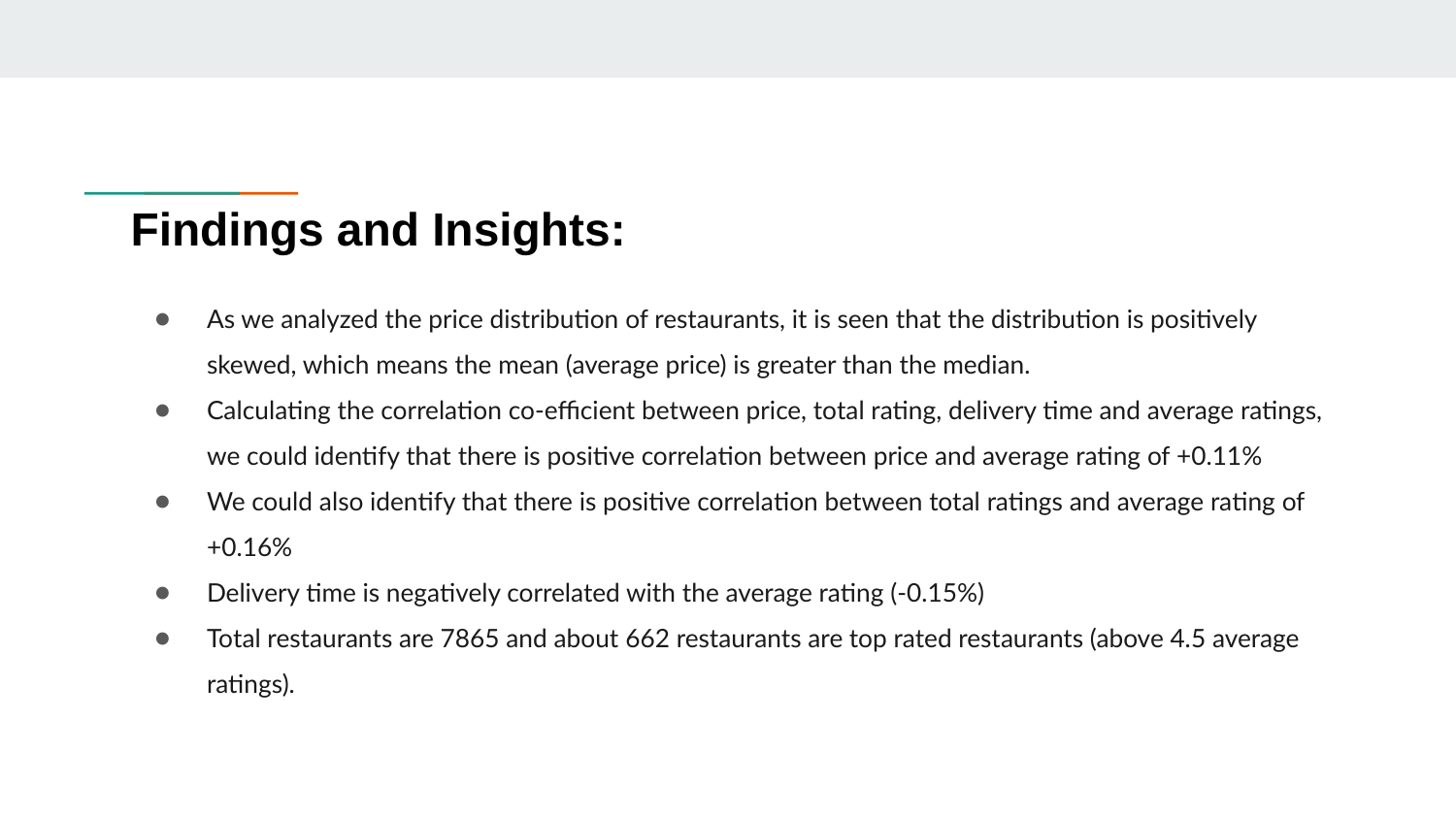

# Findings and Insights:

As we analyzed the price distribution of restaurants, it is seen that the distribution is positively skewed, which means the mean (average price) is greater than the median.
Calculating the correlation co-efficient between price, total rating, delivery time and average ratings, we could identify that there is positive correlation between price and average rating of +0.11%
We could also identify that there is positive correlation between total ratings and average rating of +0.16%
Delivery time is negatively correlated with the average rating (-0.15%)
Total restaurants are 7865 and about 662 restaurants are top rated restaurants (above 4.5 average ratings).